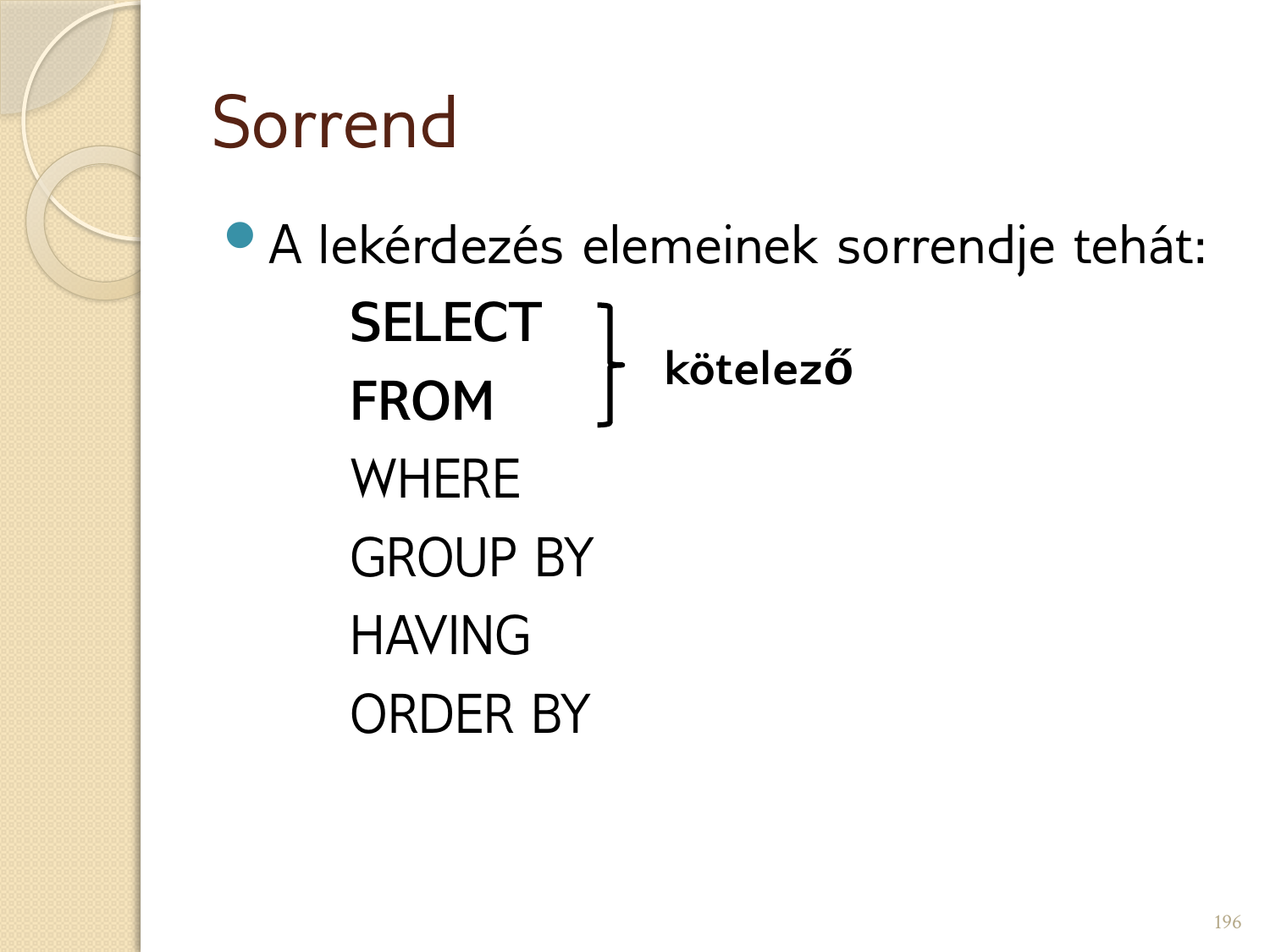

# Sorrend
A lekérdezés elemeinek sorrendje tehát:
	SELECT
	FROM
	WHERE
	GROUP BY
	HAVING
	ORDER BY

kötelező
196